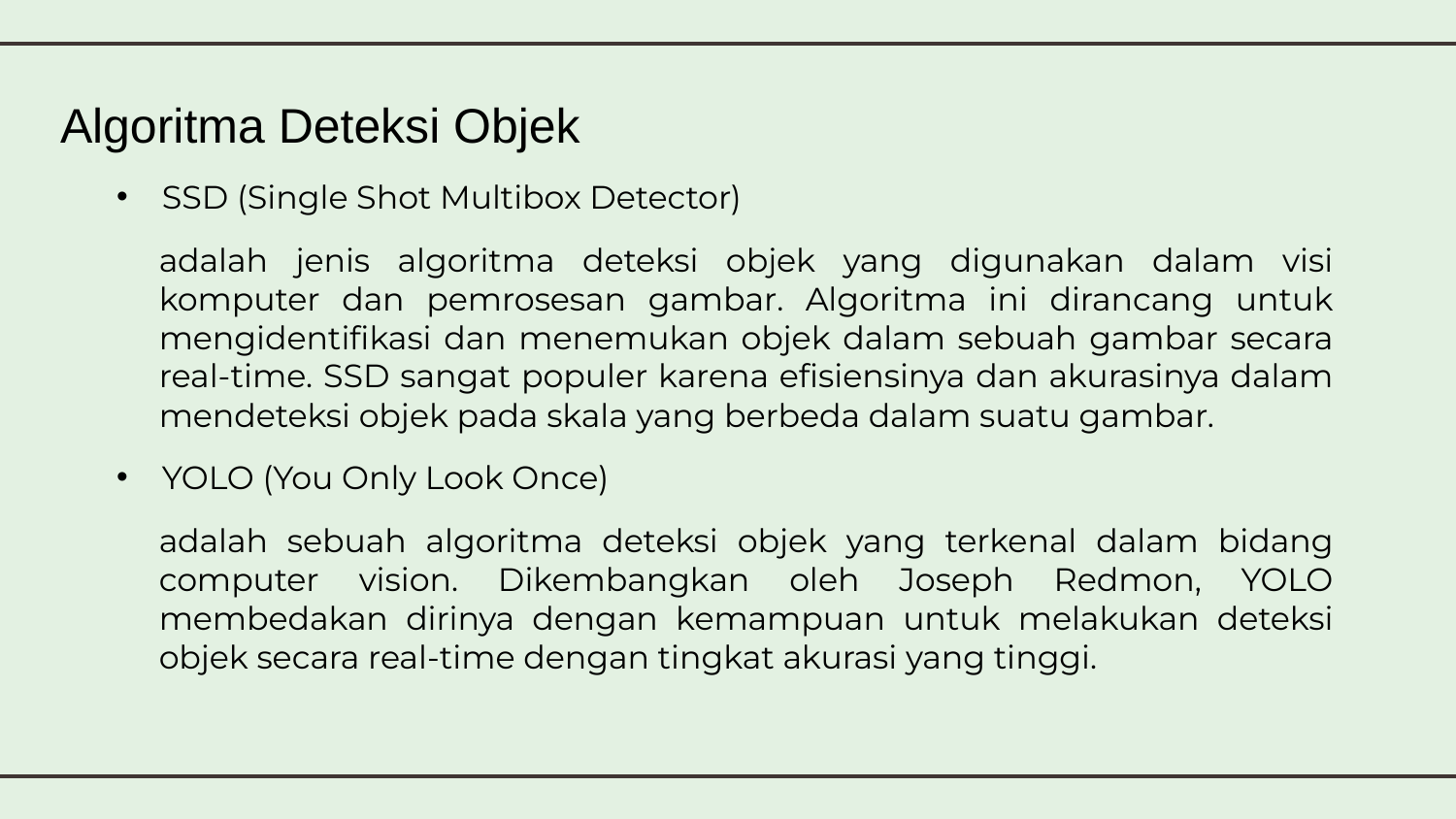

Algoritma Deteksi Objek
SSD (Single Shot Multibox Detector)
adalah jenis algoritma deteksi objek yang digunakan dalam visi komputer dan pemrosesan gambar. Algoritma ini dirancang untuk mengidentifikasi dan menemukan objek dalam sebuah gambar secara real-time. SSD sangat populer karena efisiensinya dan akurasinya dalam mendeteksi objek pada skala yang berbeda dalam suatu gambar.
YOLO (You Only Look Once)
adalah sebuah algoritma deteksi objek yang terkenal dalam bidang computer vision. Dikembangkan oleh Joseph Redmon, YOLO membedakan dirinya dengan kemampuan untuk melakukan deteksi objek secara real-time dengan tingkat akurasi yang tinggi.